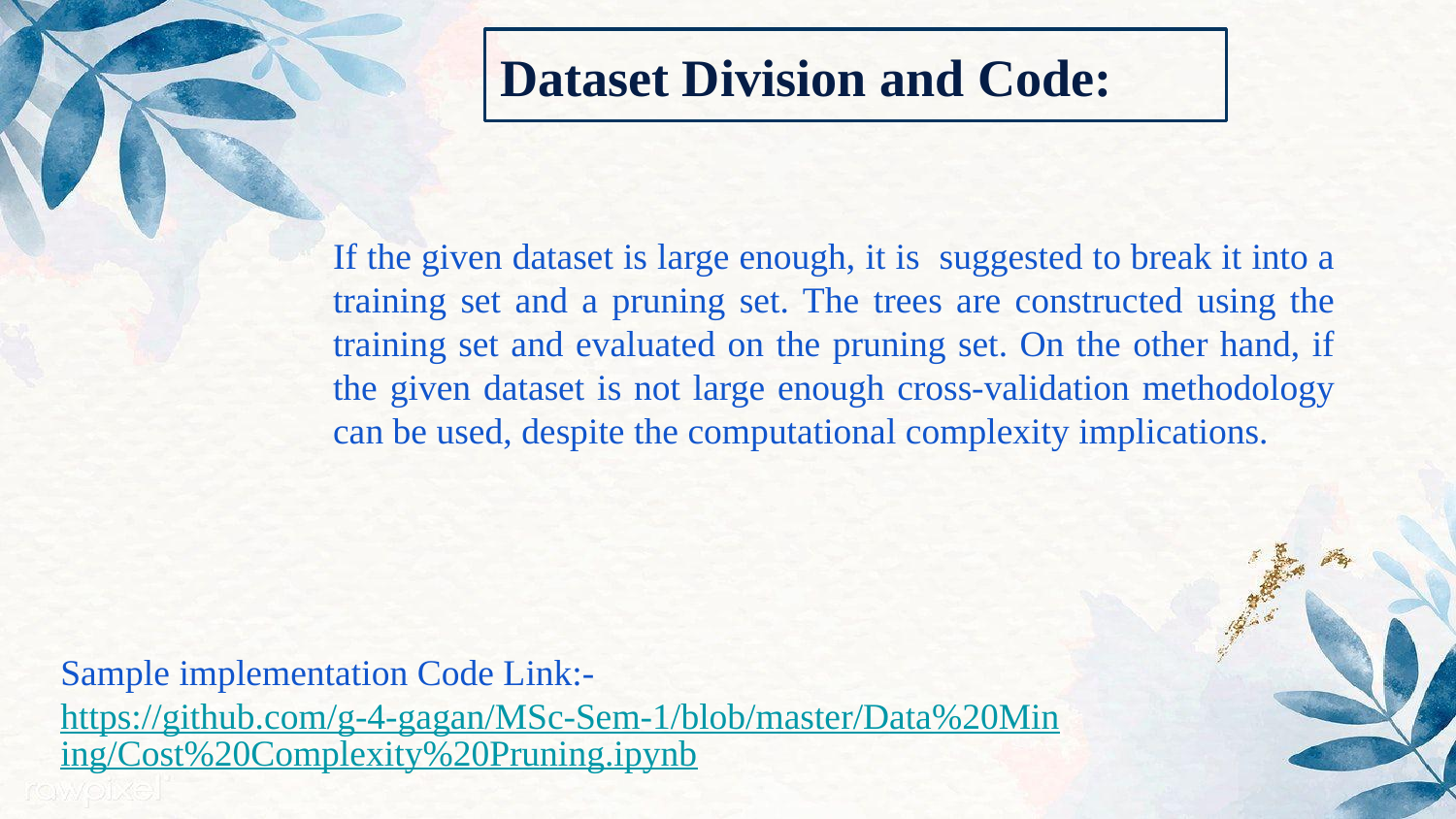

Dataset Division and Code:
If the given dataset is large enough, it is  suggested to break it into a training set and a pruning set. The trees are constructed using the training set and evaluated on the pruning set. On the other hand, if the given dataset is not large enough cross-validation methodology can be used, despite the computational complexity implications.
Sample implementation Code Link:-
https://github.com/g-4-gagan/MSc-Sem-1/blob/master/Data%20Mining/Cost%20Complexity%20Pruning.ipynb